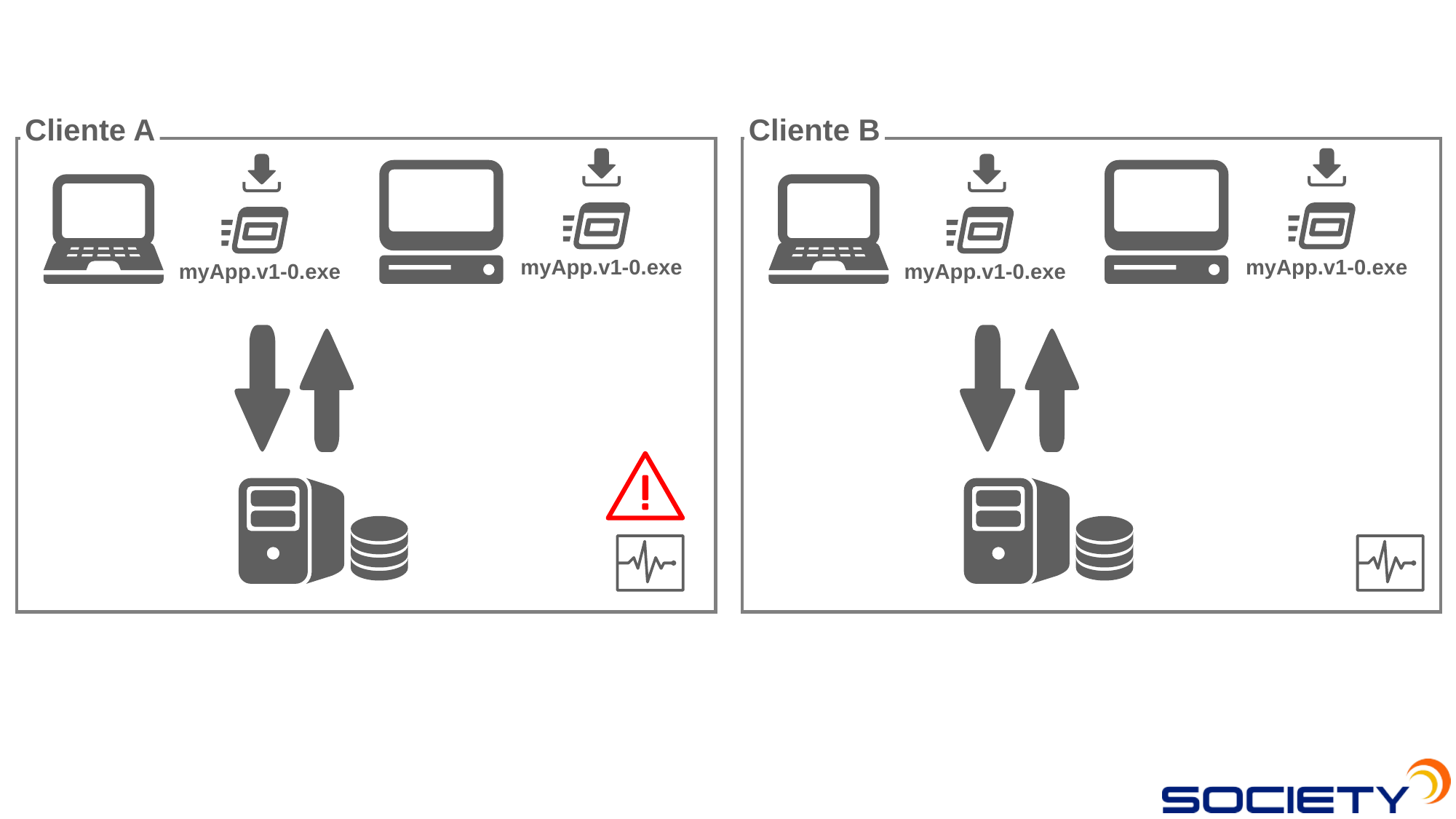

Cliente A

myApp.v1-0.exe

myApp.v1-0.exe

Cliente B

myApp.v1-0.exe

myApp.v1-0.exe